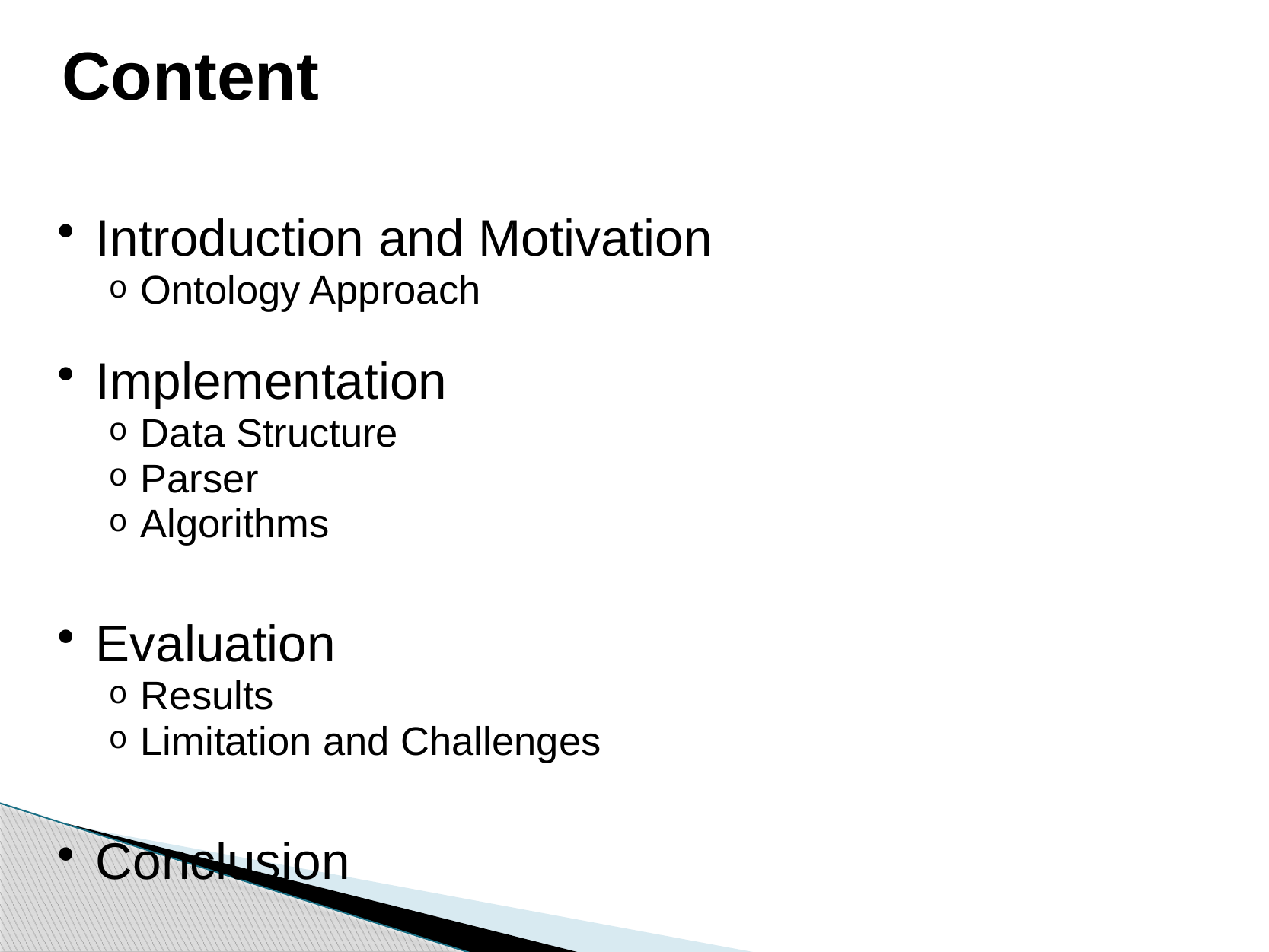

# Content
Introduction and Motivation
Ontology Approach

Implementation
Data Structure
Parser
Algorithms

Evaluation
Results
Limitation and Challenges

Conclusion